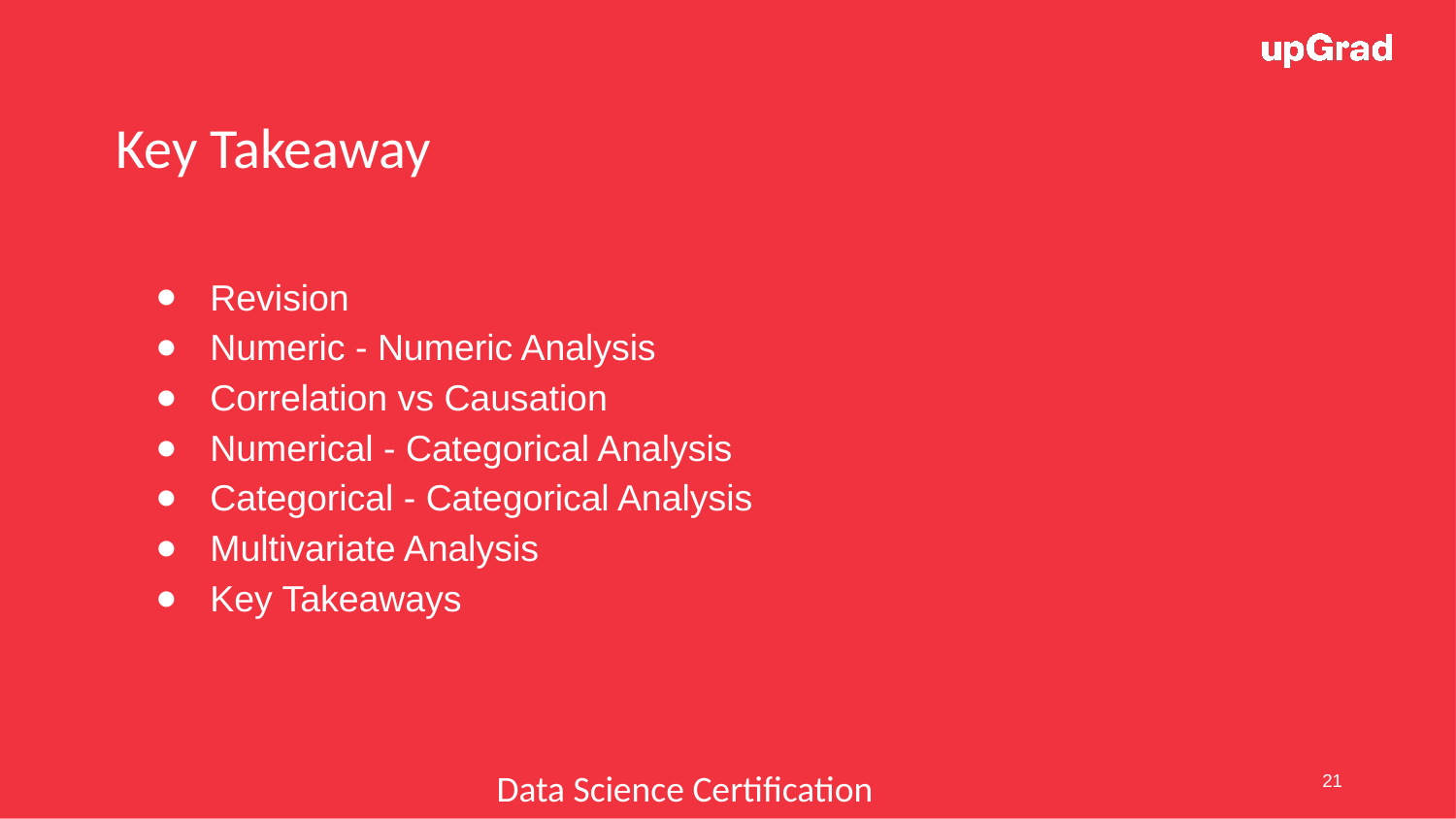

Key Takeaway
Revision
Numeric - Numeric Analysis
Correlation vs Causation
Numerical - Categorical Analysis
Categorical - Categorical Analysis
Multivariate Analysis
Key Takeaways
Data Science Certification Program
21